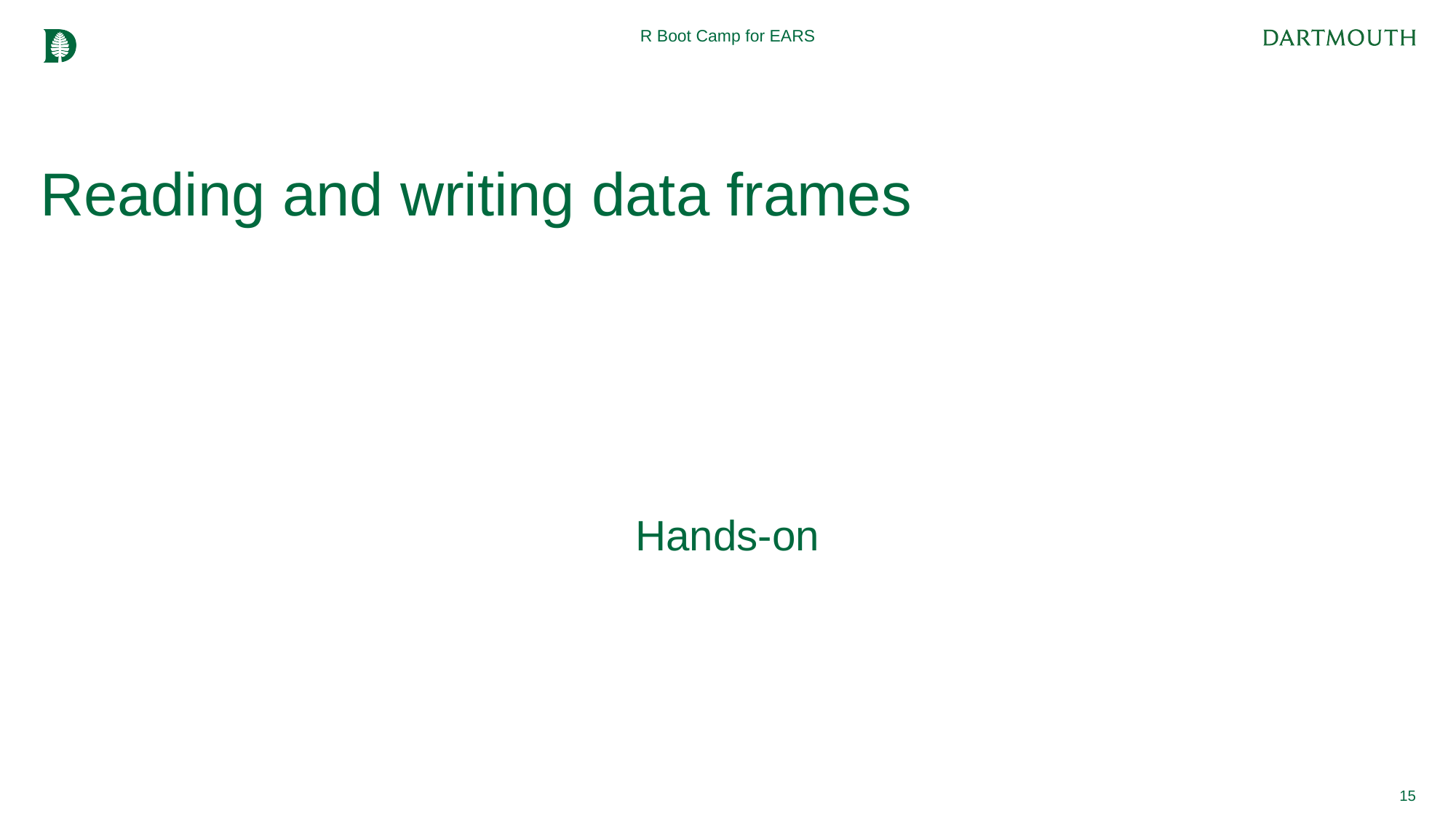

R Boot Camp for EARS
# Reading and writing data frames
Hands-on
15